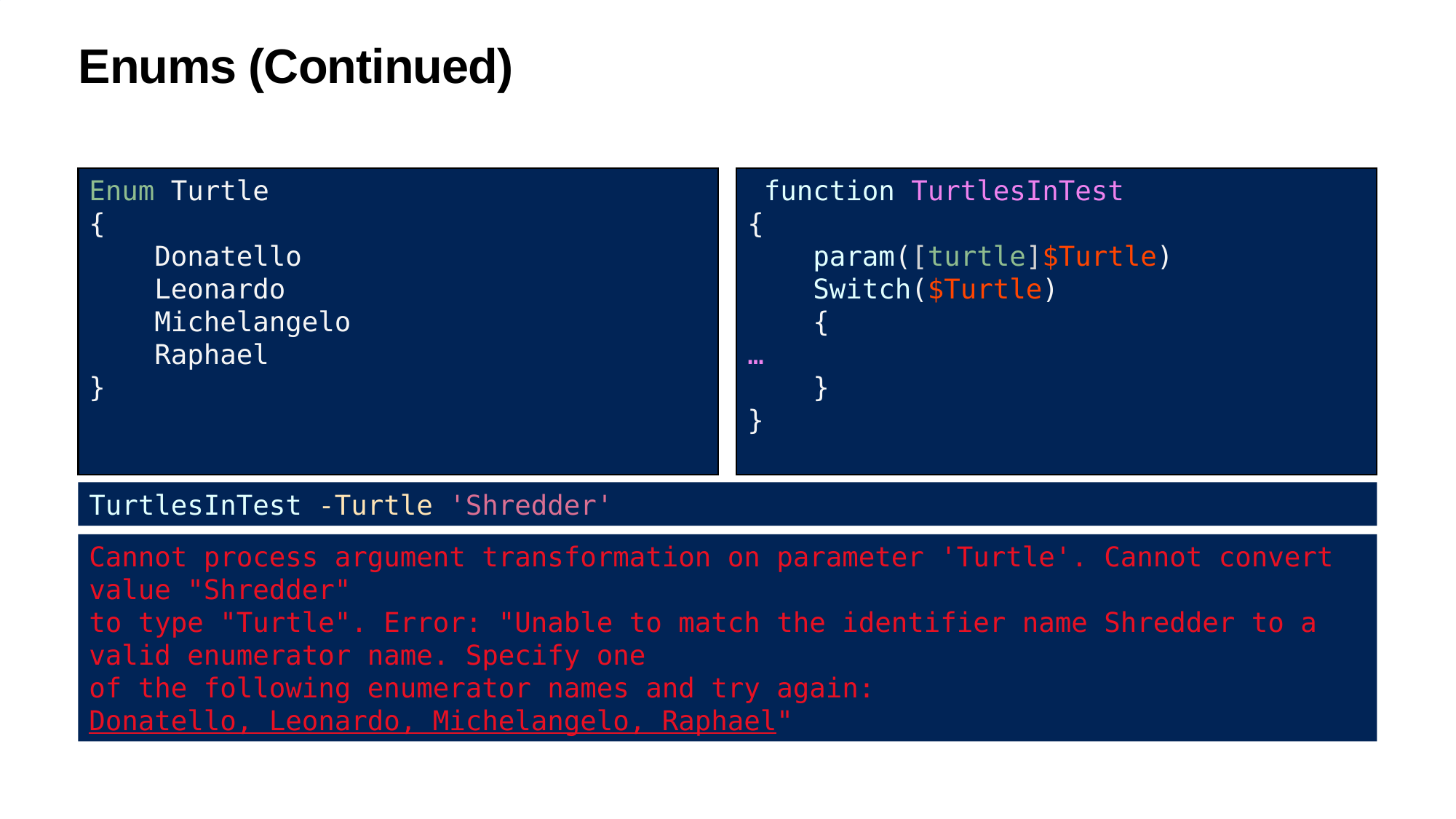

# Enums (Continued)
Enum Turtle
{
    Donatello
    Leonardo
    Michelangelo
    Raphael
}
 function TurtlesInTest
{
    param([turtle]$Turtle)
    Switch($Turtle)
    {
…
    }
}
TurtlesInTest -Turtle 'Shredder'
Cannot process argument transformation on parameter 'Turtle'. Cannot convert value "Shredder"
to type "Turtle". Error: "Unable to match the identifier name Shredder to a valid enumerator name. Specify one
of the following enumerator names and try again:
Donatello, Leonardo, Michelangelo, Raphael"